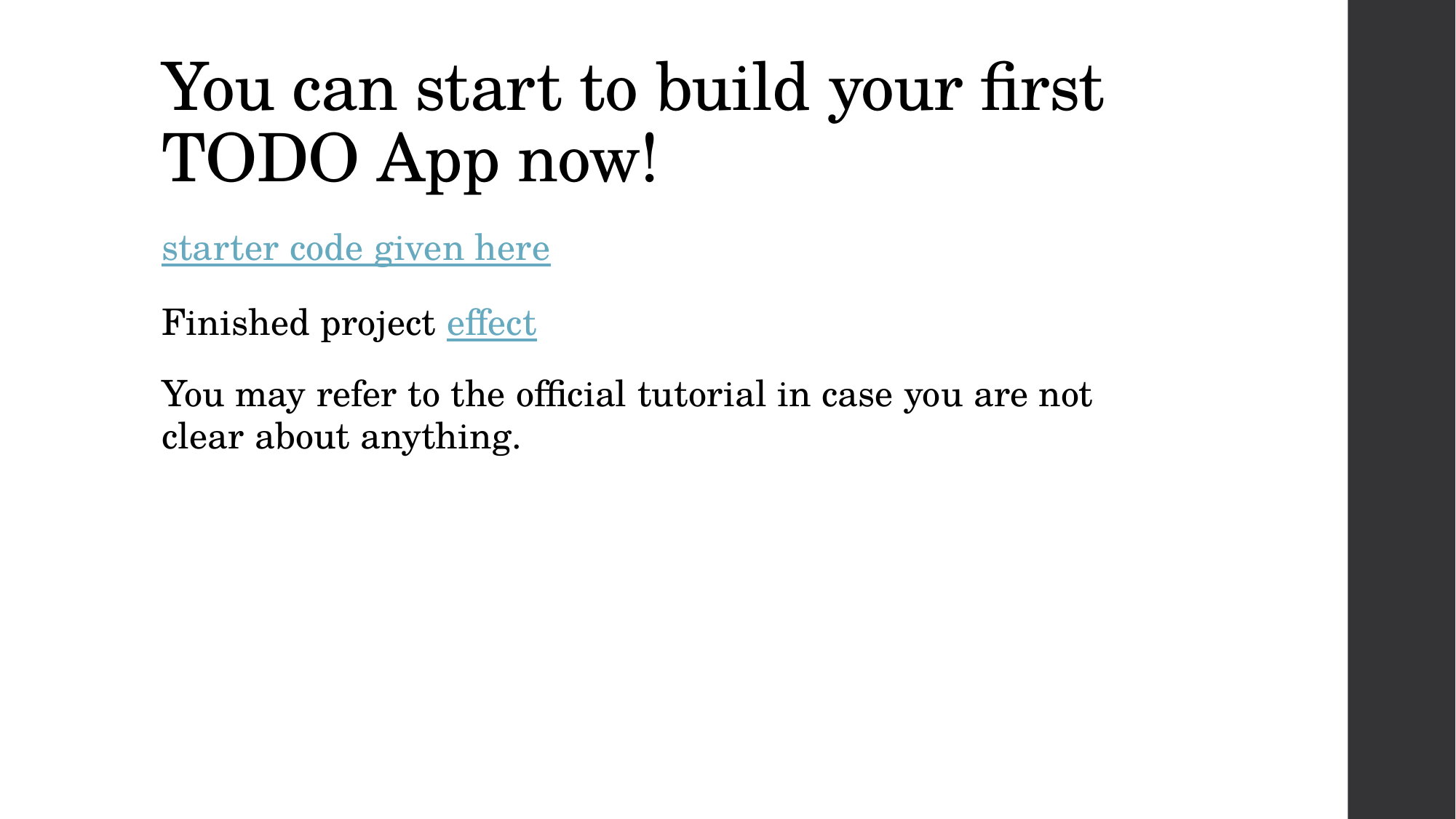

# You can start to build your first TODO App now!
starter code given here
Finished project effect
You may refer to the official tutorial in case you are not clear about anything.